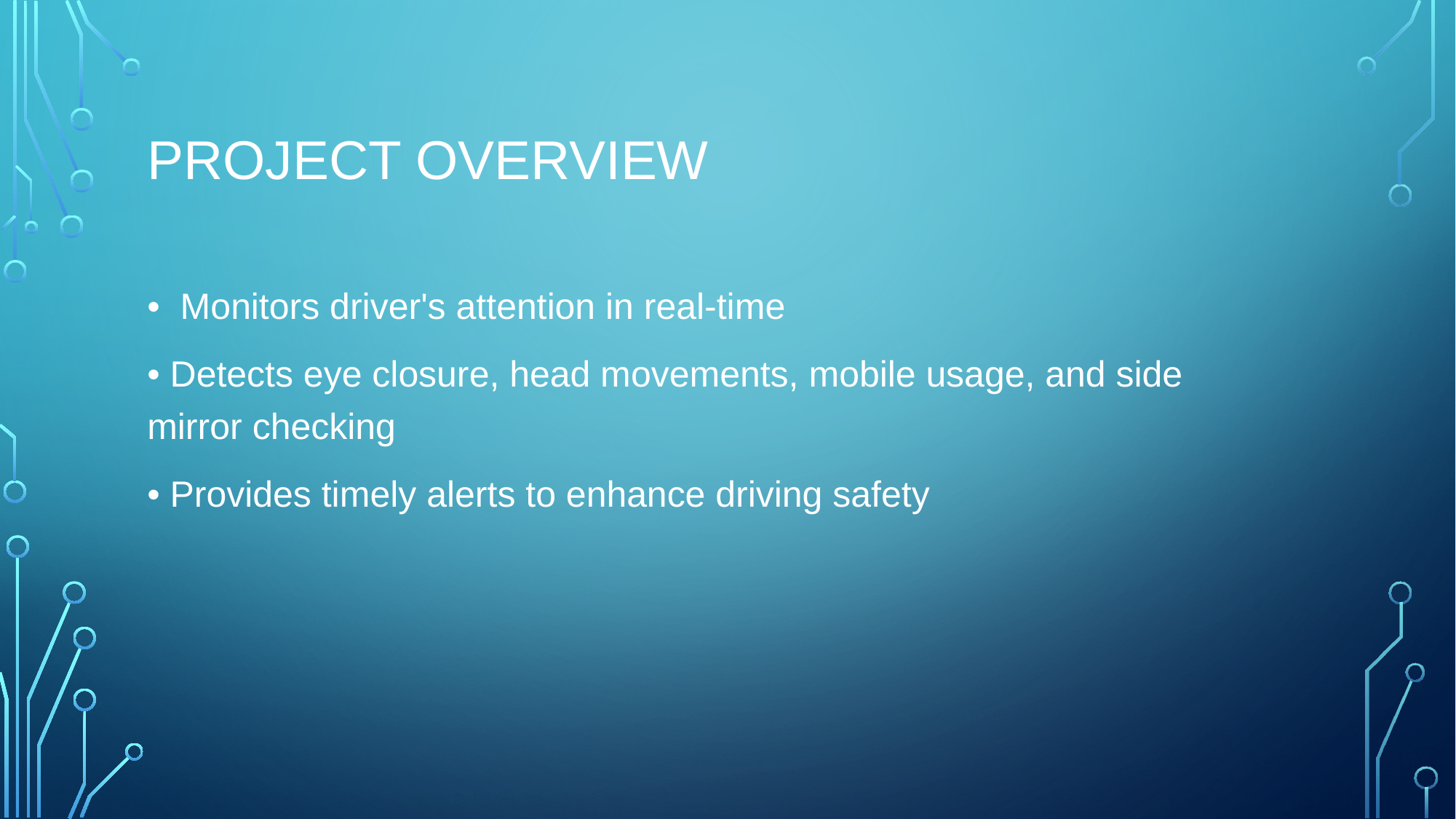

# Project Overview
•  Monitors driver's attention in real-time
• Detects eye closure, head movements, mobile usage, and side       mirror checking
• Provides timely alerts to enhance driving safety